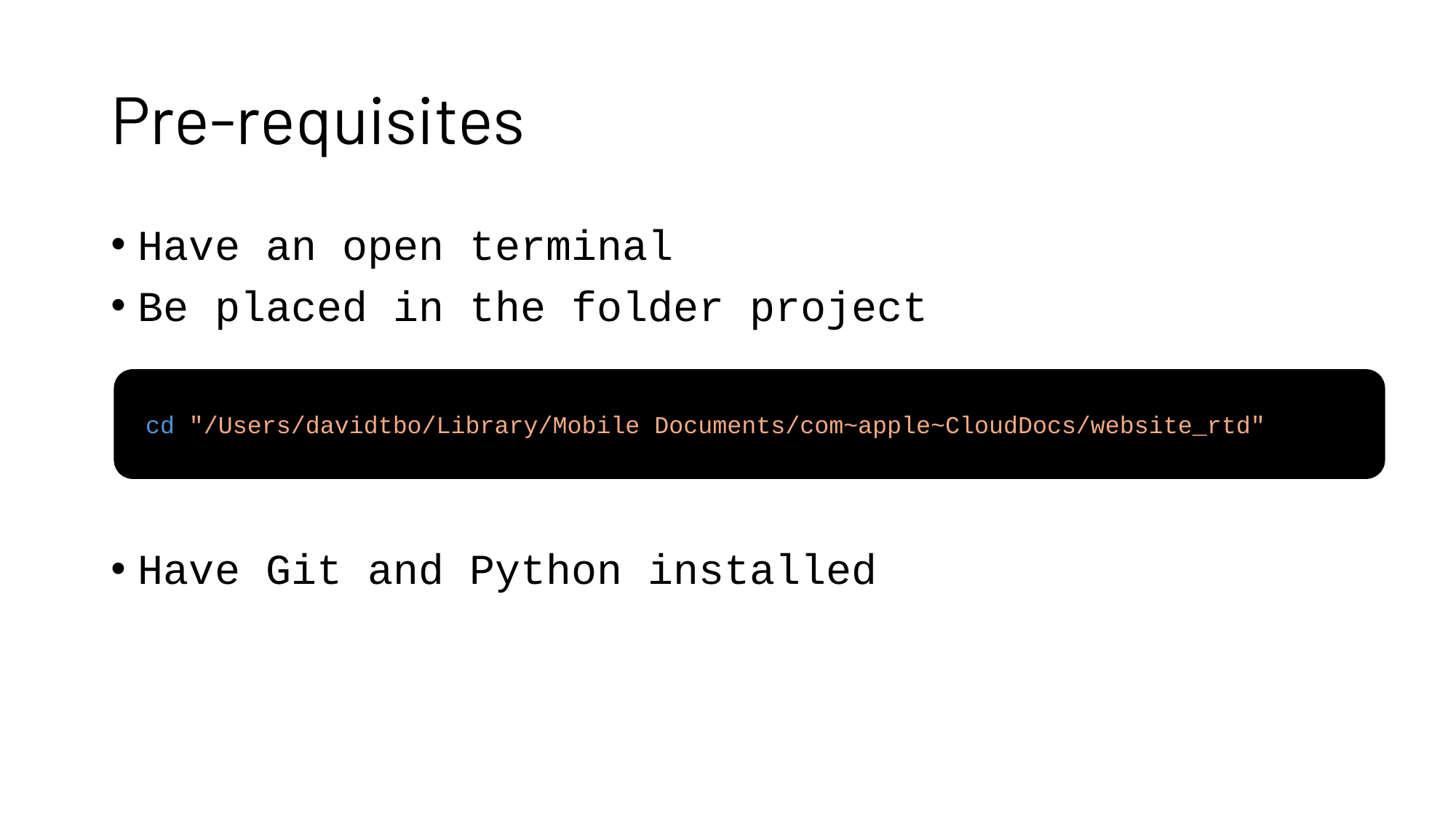

# Pre-requisites
Have an open terminal
Be placed in the folder project

Have Git and Python installed

 cd "/Users/davidtbo/Library/Mobile Documents/com~apple~CloudDocs/website_rtd"